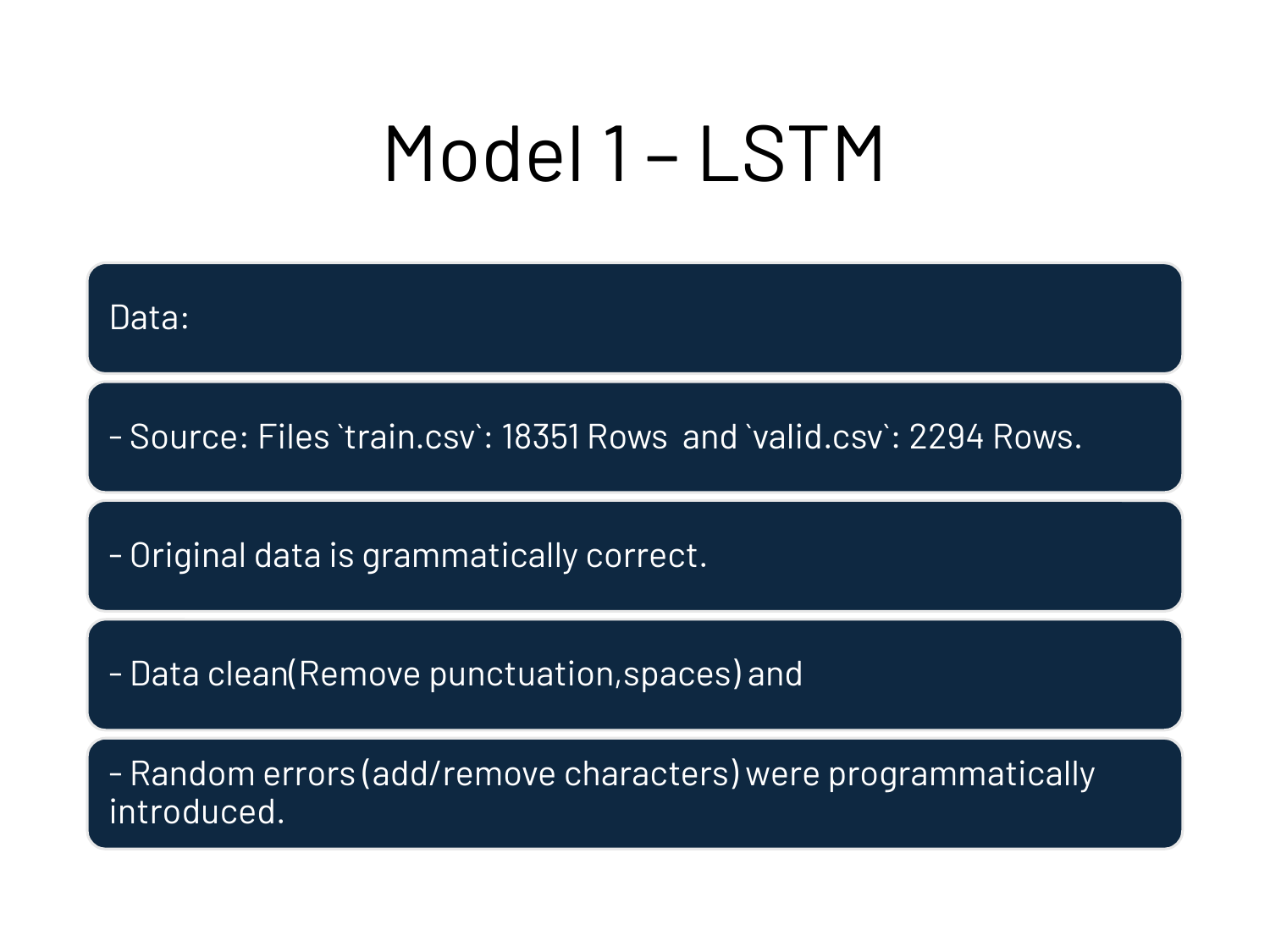

# Model 1 – LSTM
Data:
- Source: Files `train.csv`: 18351 Rows  and `valid.csv`: 2294 Rows.
- Original data is grammatically correct.
- Data clean(Remove punctuation,spaces) and
- Random errors (add/remove characters) were programmatically introduced.